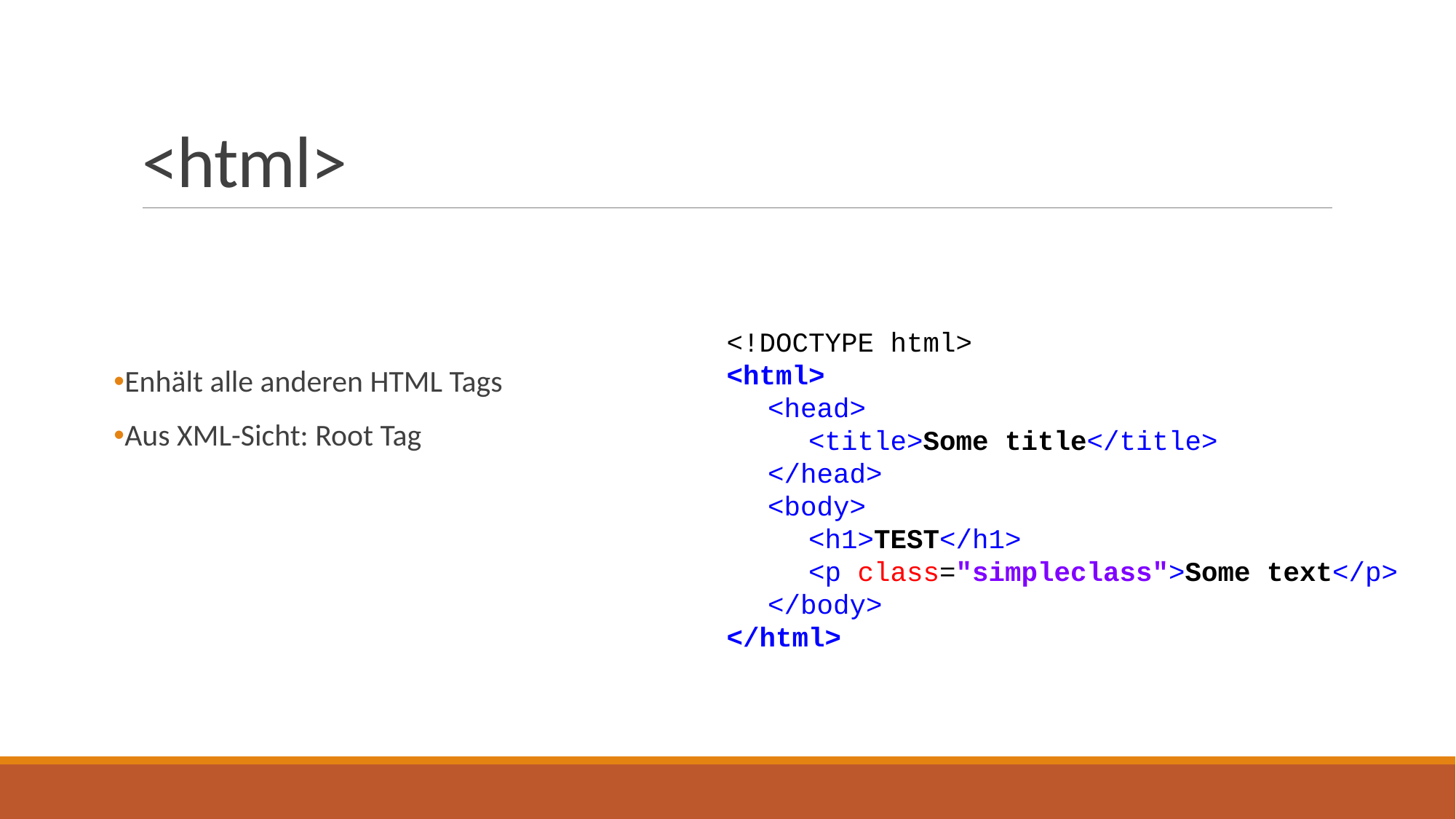

# <html>
<!DOCTYPE html>
<html>
<head>
<title>Some title</title>
</head>
<body>
<h1>TEST</h1>
<p class="simpleclass">Some text</p>
</body>
</html>
Enhält alle anderen HTML Tags
Aus XML-Sicht: Root Tag